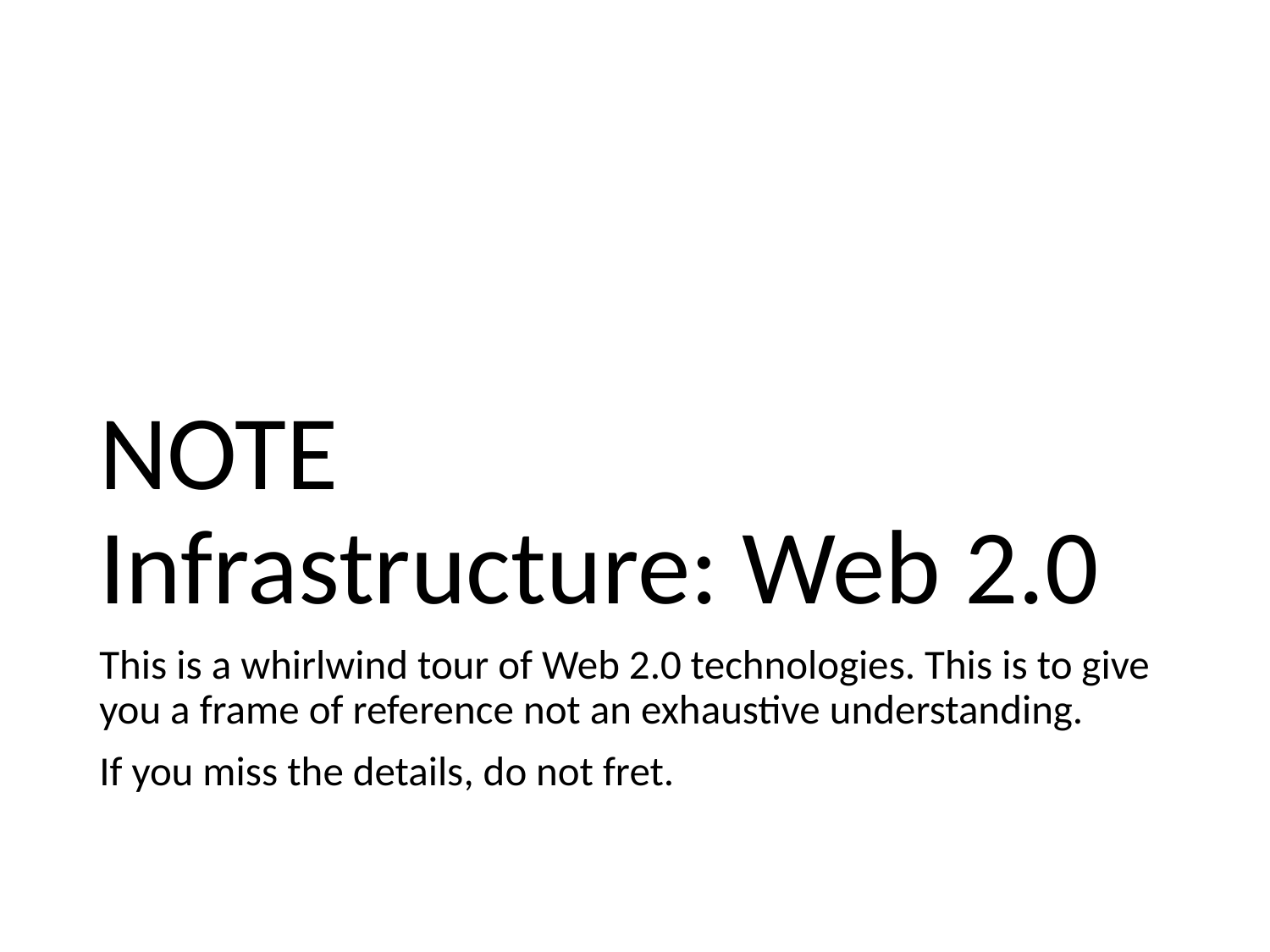

# NOTE Infrastructure: Web 2.0
This is a whirlwind tour of Web 2.0 technologies. This is to give you a frame of reference not an exhaustive understanding.
If you miss the details, do not fret.